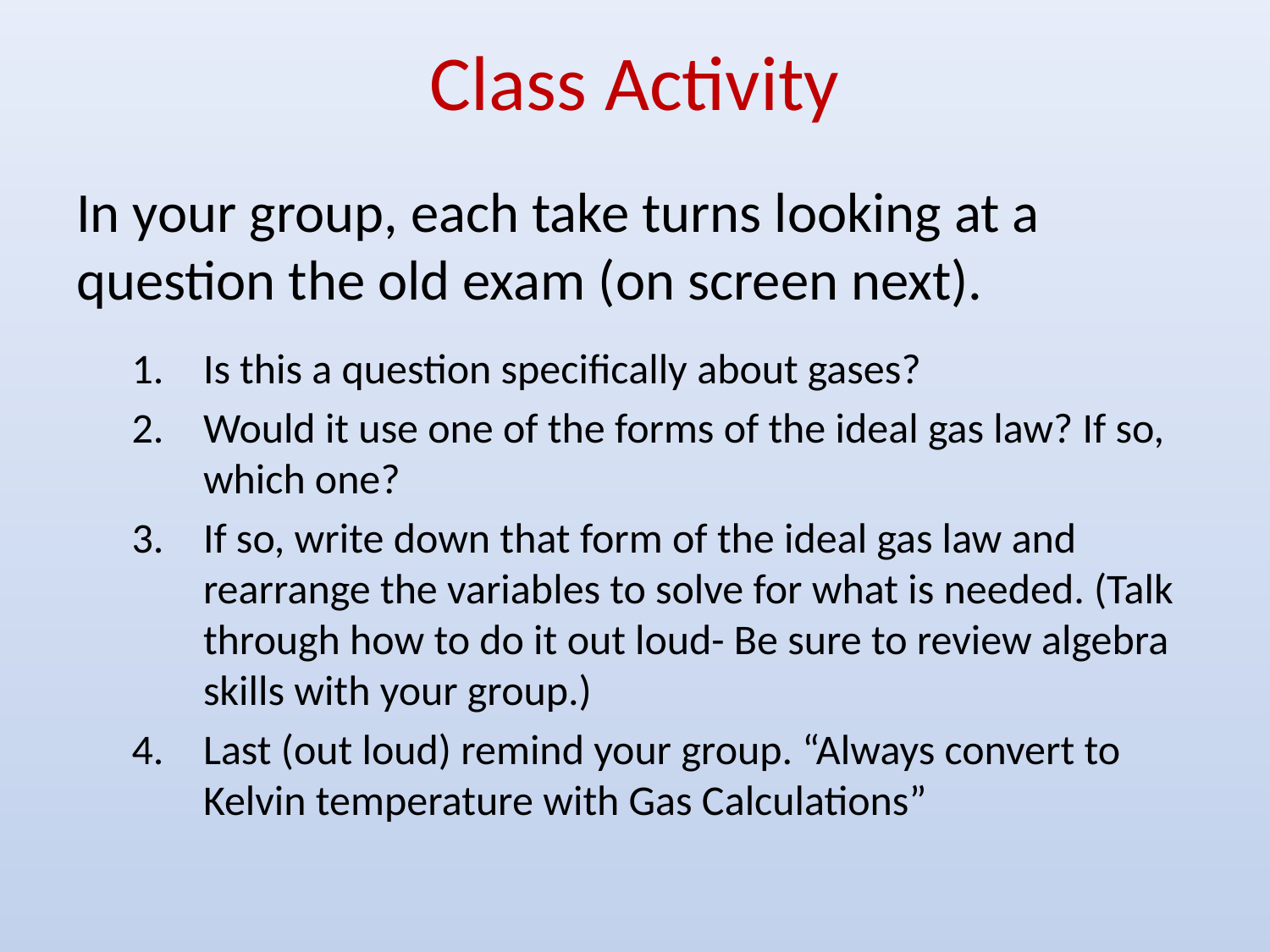

# Class Activity
In your group, each take turns looking at a question the old exam (on screen next).

Is this a question specifically about gases?
Would it use one of the forms of the ideal gas law? If so, which one?
If so, write down that form of the ideal gas law and rearrange the variables to solve for what is needed. (Talk through how to do it out loud- Be sure to review algebra skills with your group.)
Last (out loud) remind your group. “Always convert to Kelvin temperature with Gas Calculations”